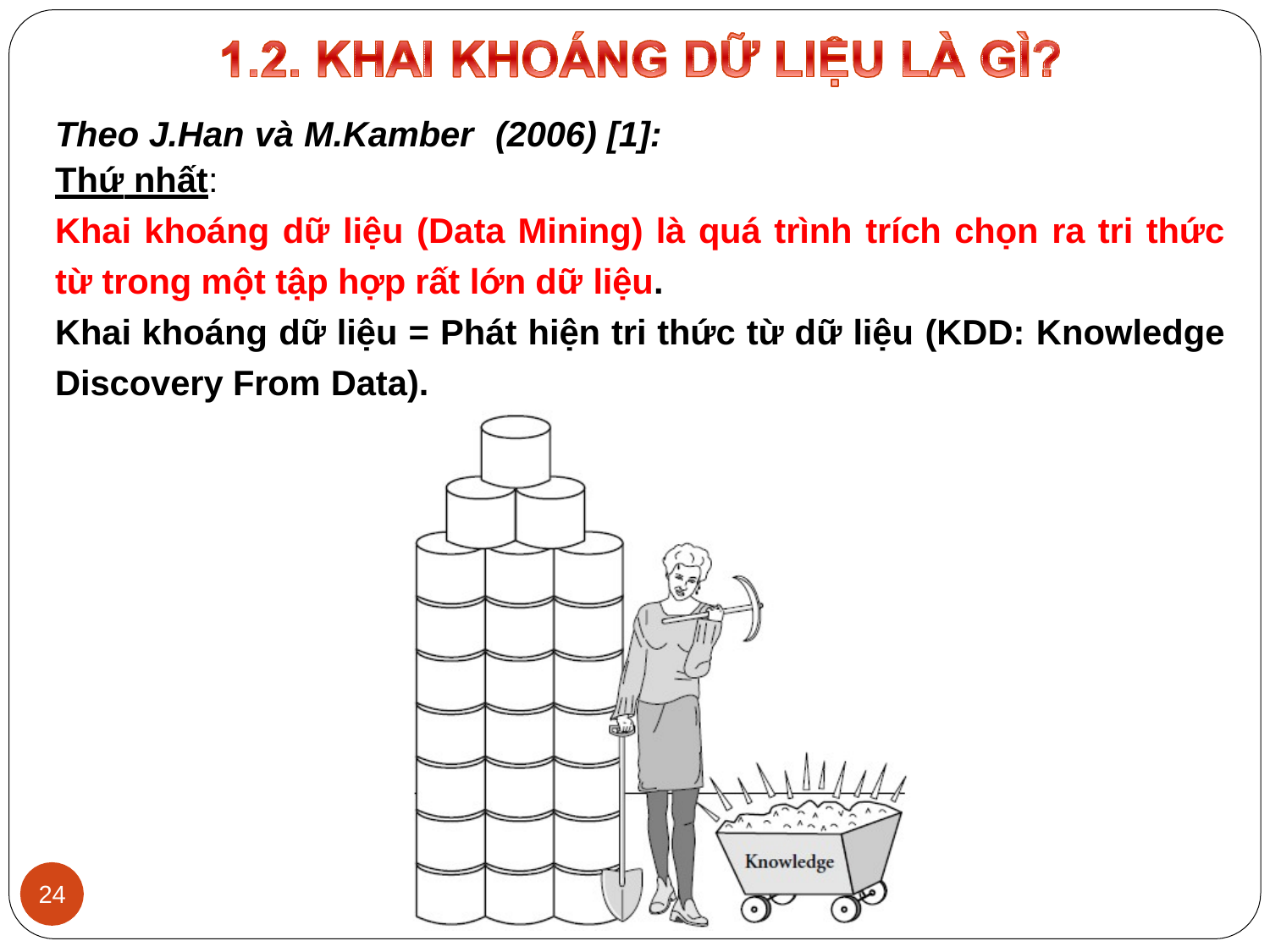

Theo J.Han và M.Kamber	(2006) [1]:
Thứ nhất:
Khai khoáng dữ liệu (Data Mining) là quá trình trích chọn ra tri thức
từ trong một tập hợp rất lớn dữ liệu.
Khai khoáng dữ liệu = Phát hiện tri thức từ dữ liệu (KDD: Knowledge
Discovery From Data).

24